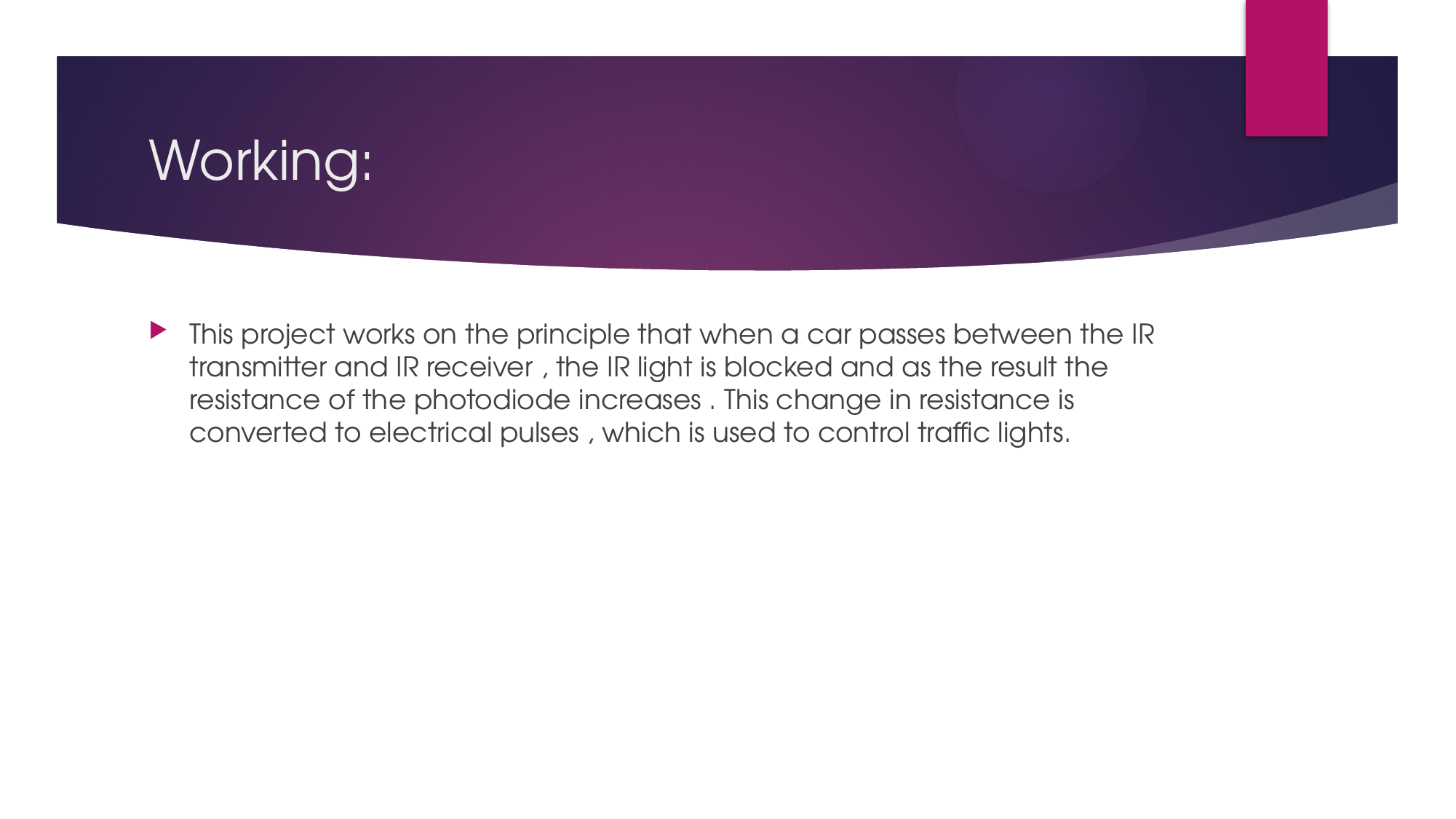

# Working:
This project works on the principle that when a car passes between the IR transmitter and IR receiver , the IR light is blocked and as the result the resistance of the photodiode increases . This change in resistance is converted to electrical pulses , which is used to control traffic lights.